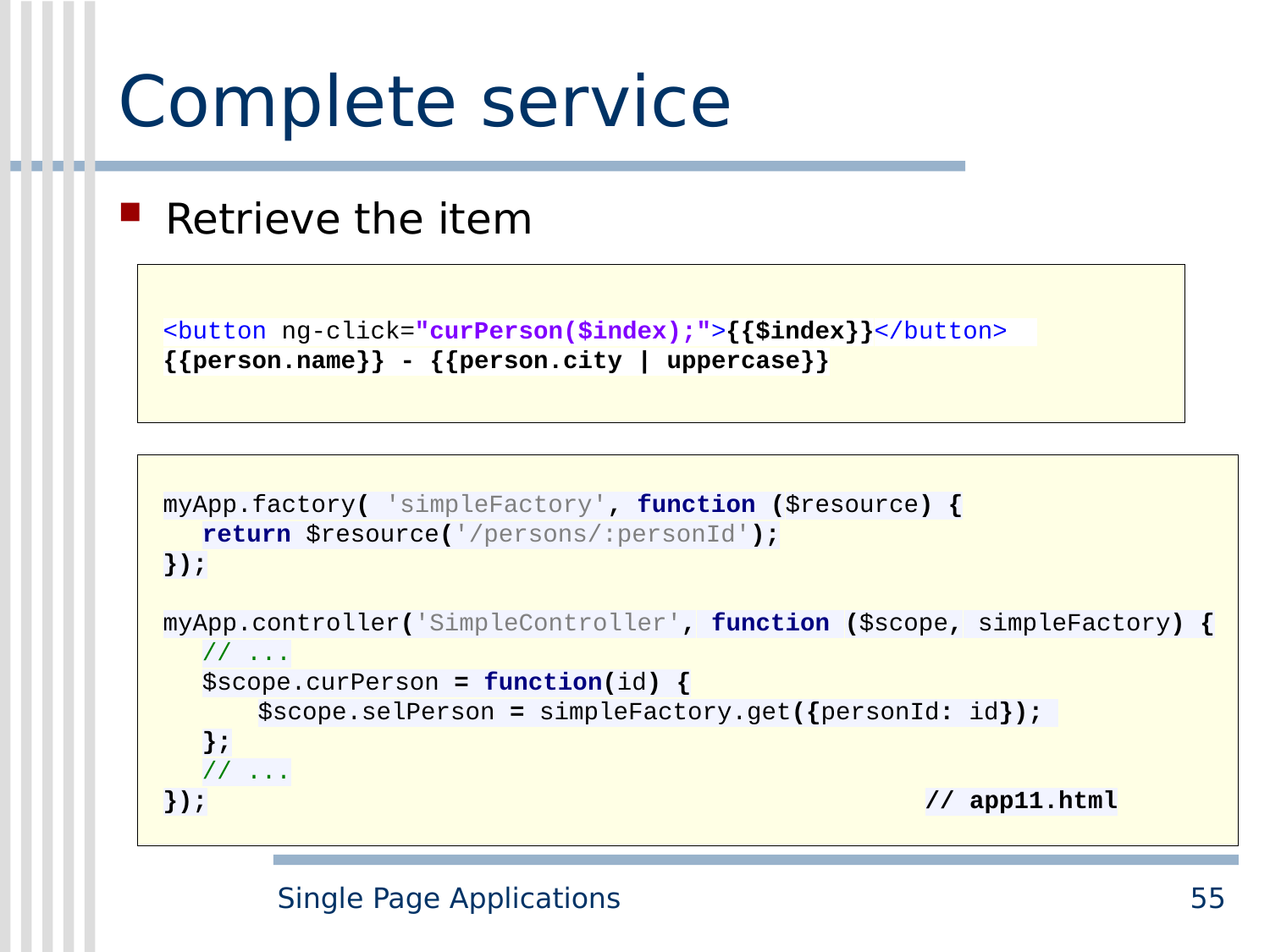

# Complete service
Retrieve the item

<button ng-click="curPerson($index);">{{$index}}</button>
{{person.name}} - {{person.city | uppercase}}
myApp.factory( 'simpleFactory', function ($resource) {
	return $resource('/persons/:personId');
});

myApp.controller('SimpleController', function ($scope, simpleFactory) {
	// ...
	$scope.curPerson = function(id) {
		$scope.selPerson = simpleFactory.get({personId: id});
	};
	// ...
});							// app11.html
Reference:
Single Page Applications
55